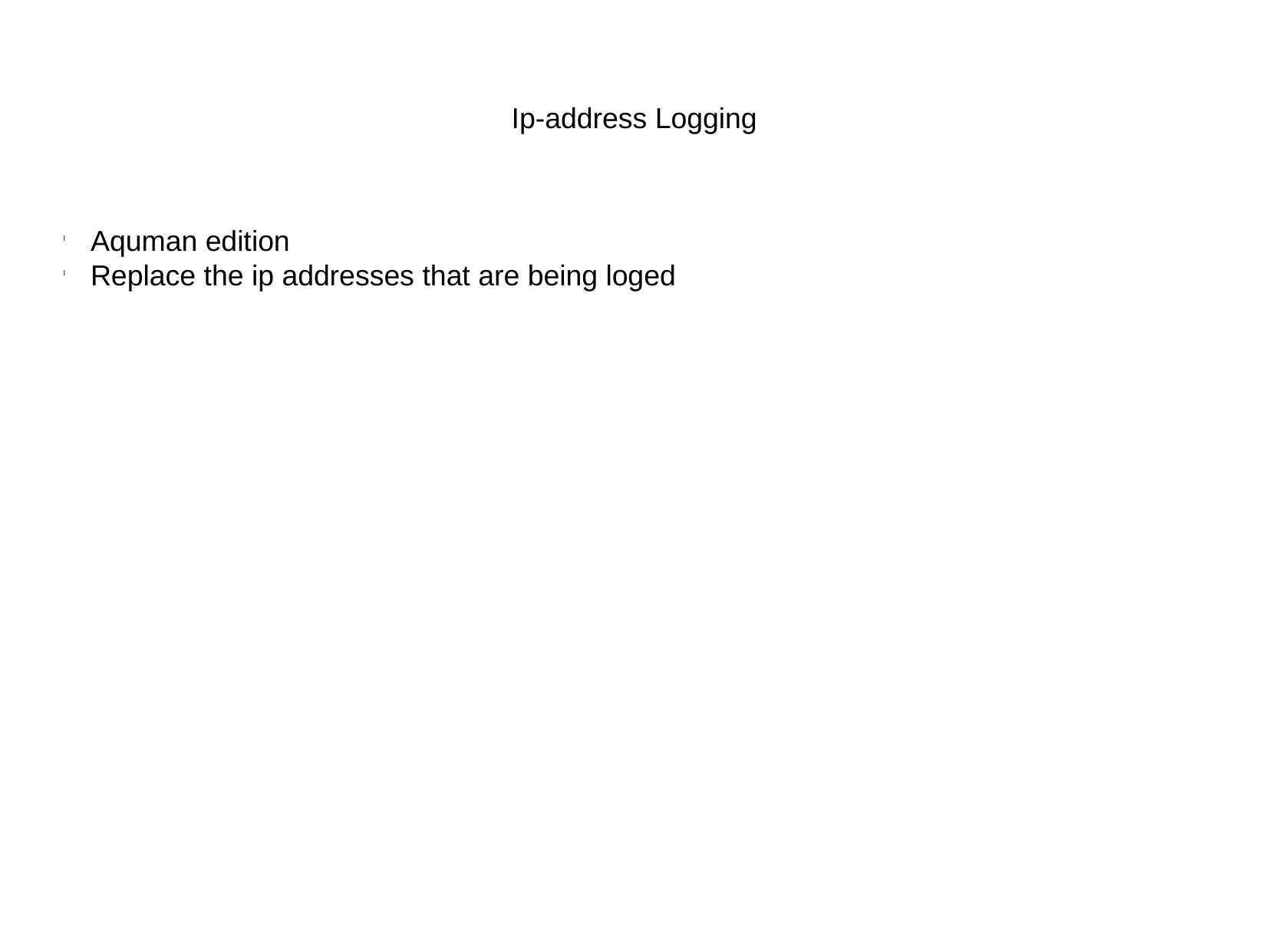

Ip-address Logging
Aquman edition
Replace the ip addresses that are being loged